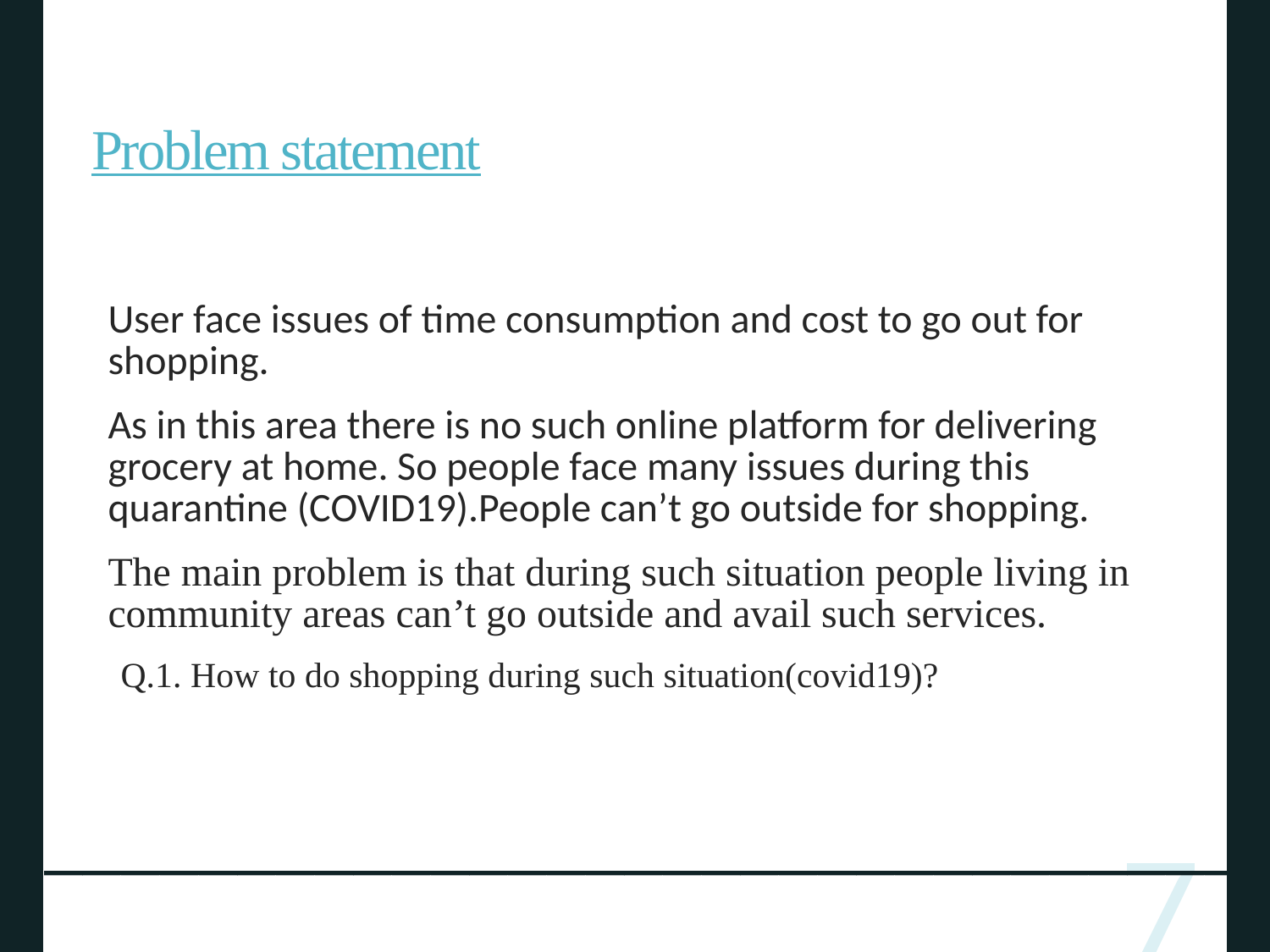

# Problem statement

User face issues of time consumption and cost to go out for shopping.
As in this area there is no such online platform for delivering grocery at home. So people face many issues during this quarantine (COVID19).People can’t go outside for shopping.
The main problem is that during such situation people living in community areas can’t go outside and avail such services.
Q.1. How to do shopping during such situation(covid19)?

_______________________________
7